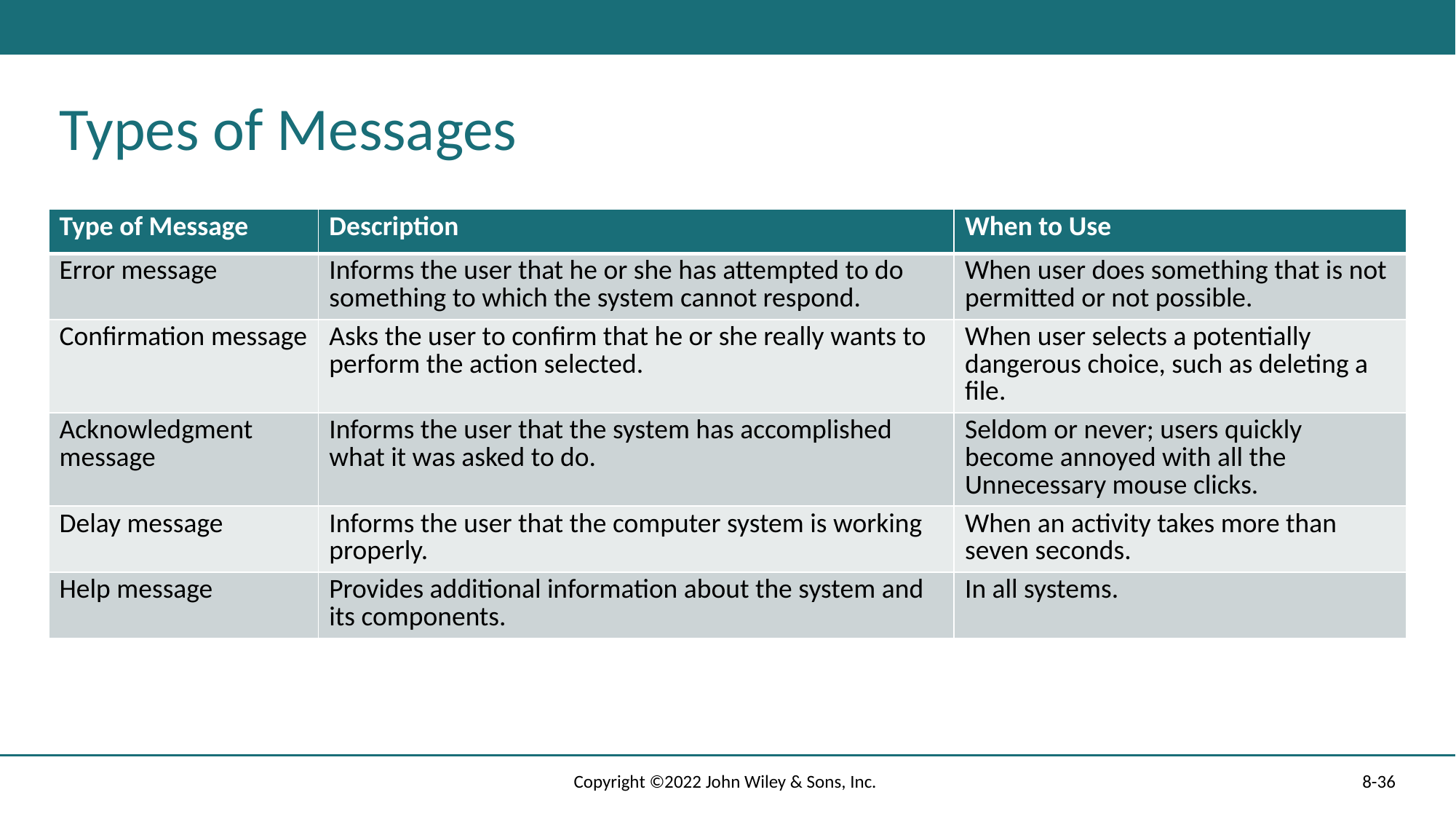

# Types of Messages
| Type of Message | Description | When to Use |
| --- | --- | --- |
| Error message | Informs the user that he or she has attempted to do something to which the system cannot respond. | When user does something that is not permitted or not possible. |
| Confirmation message | Asks the user to confirm that he or she really wants to perform the action selected. | When user selects a potentially dangerous choice, such as deleting a file. |
| Acknowledgment message | Informs the user that the system has accomplished what it was asked to do. | Seldom or never; users quickly become annoyed with all the Unnecessary mouse clicks. |
| Delay message | Informs the user that the computer system is working properly. | When an activity takes more than seven seconds. |
| Help message | Provides additional information about the system and its components. | In all systems. |
Copyright ©2022 John Wiley & Sons, Inc.
8-36